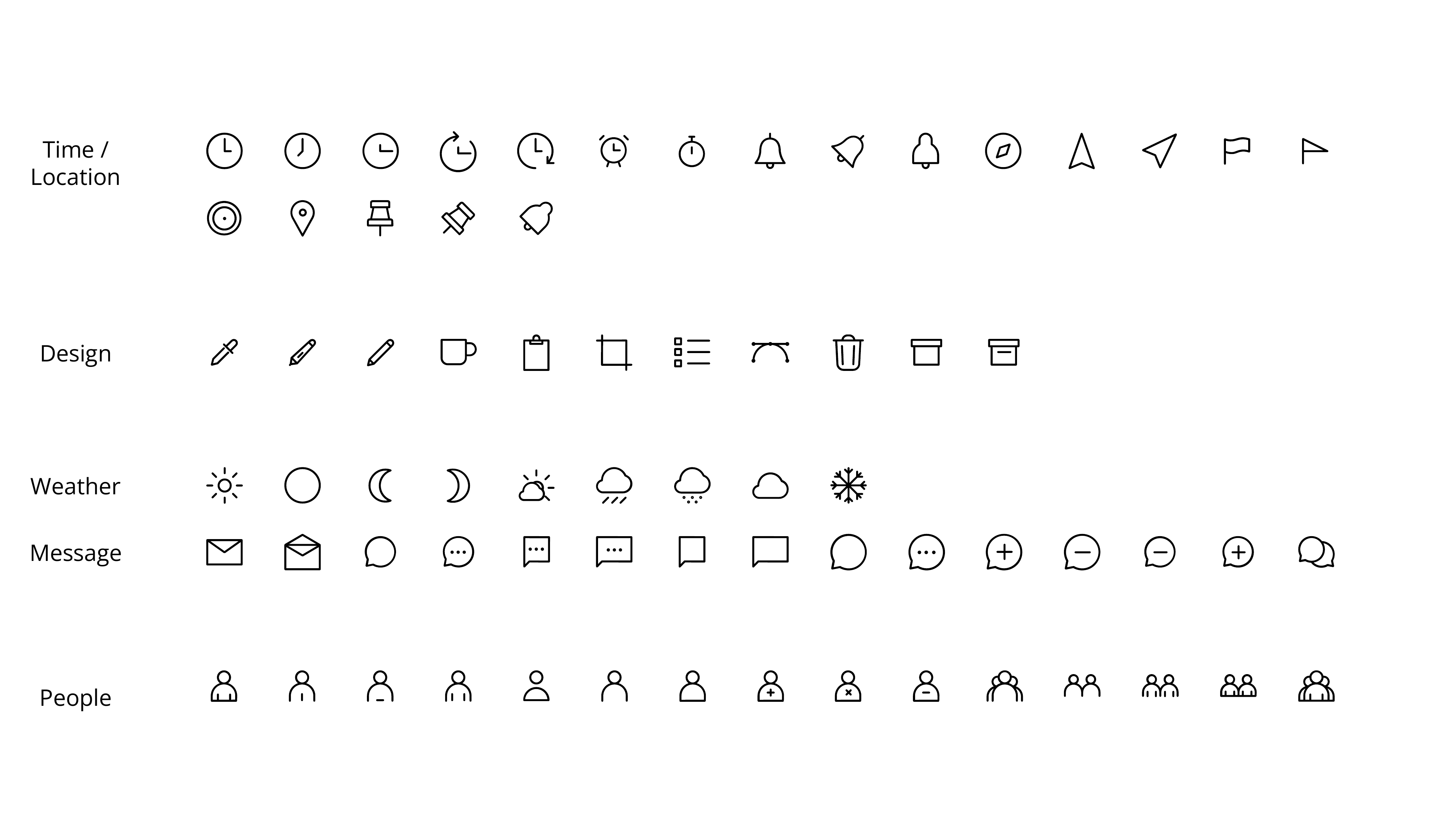

Time /
Location

Design

Weather

Message

People